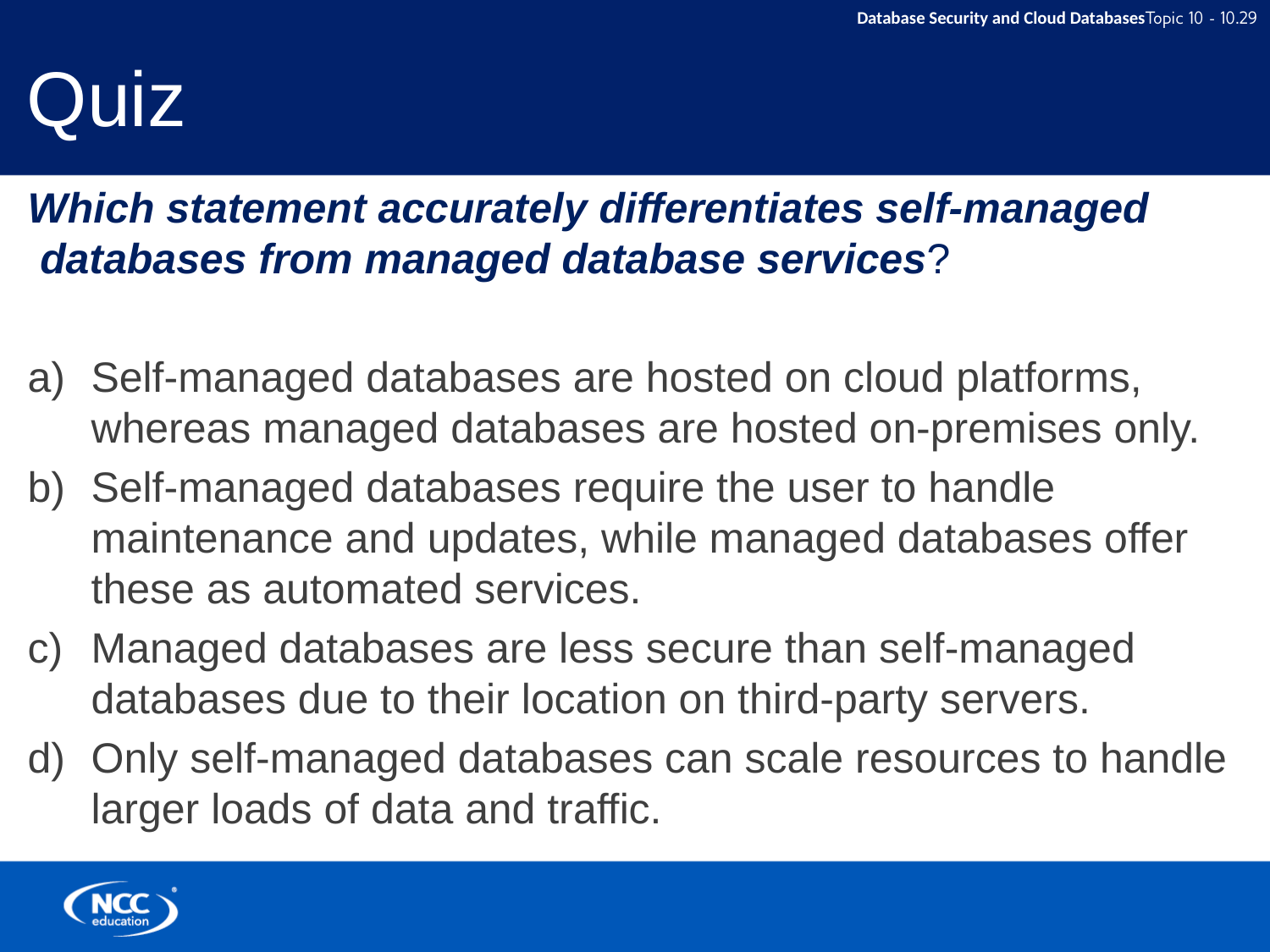

# Quiz
Which statement accurately differentiates self-managed databases from managed database services?

Self-managed databases are hosted on cloud platforms, whereas managed databases are hosted on-premises only.
Self-managed databases require the user to handle maintenance and updates, while managed databases offer these as automated services.
Managed databases are less secure than self-managed databases due to their location on third-party servers.
Only self-managed databases can scale resources to handle larger loads of data and traffic.